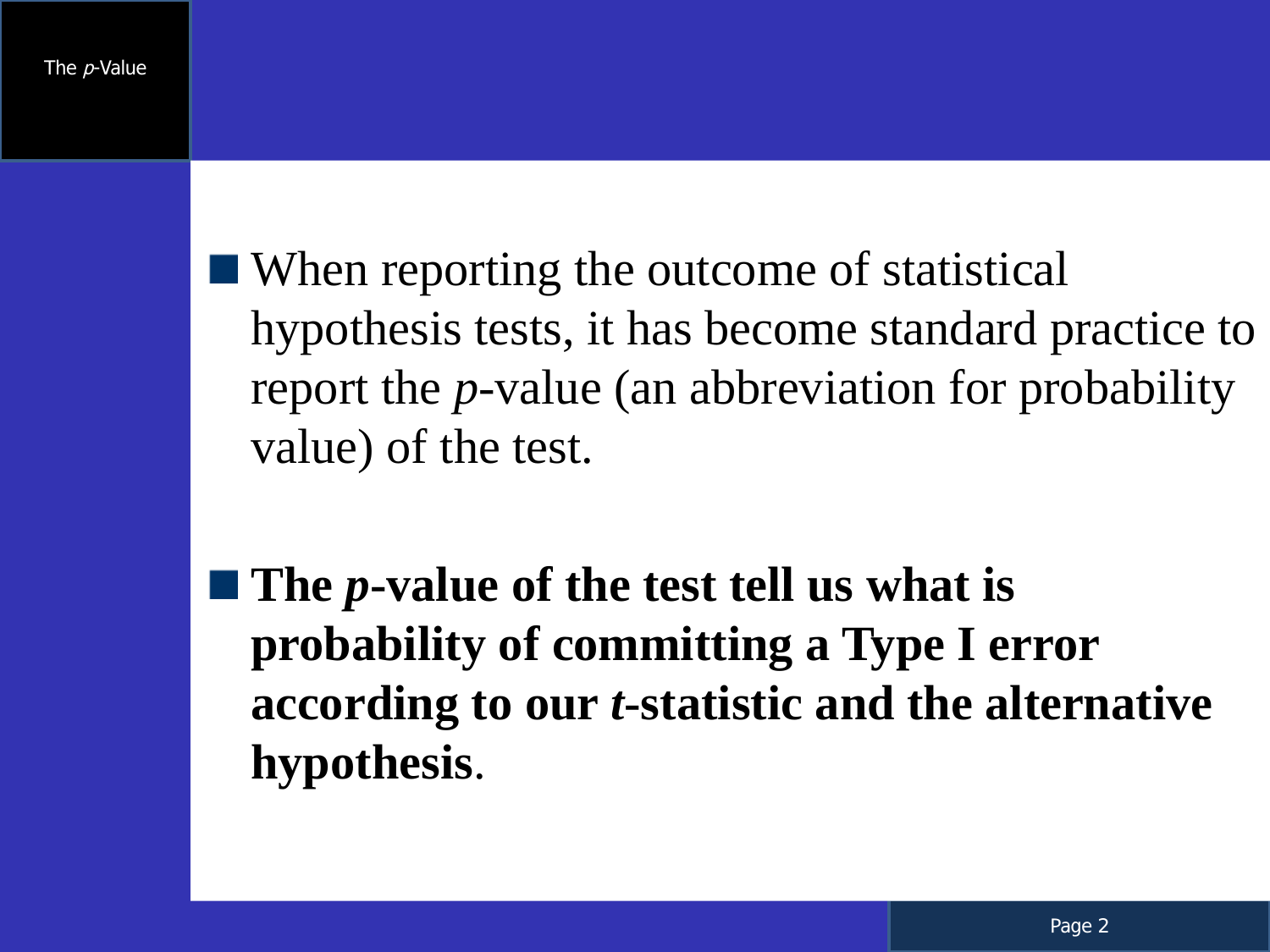

The p-Value

When reporting the outcome of statistical hypothesis tests, it has become standard practice to report the p-value (an abbreviation for probability value) of the test.

The p-value of the test tell us what is probability of committing a Type I error according to our t-statistic and the alternative hypothesis.